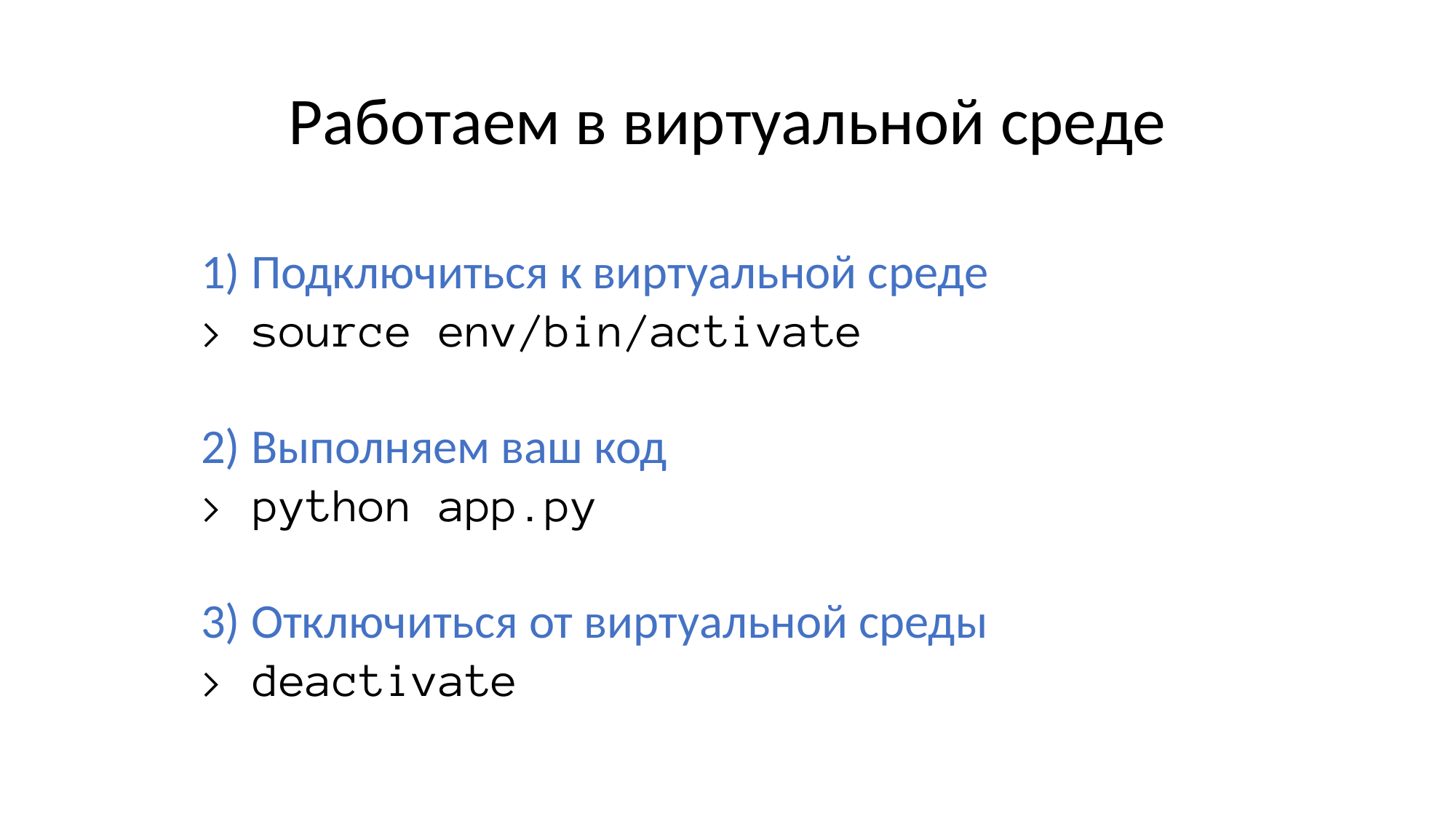

# Работаем в виртуальной среде
1) Подключиться к виртуальной среде
> source env/bin/activate

2) Выполняем ваш код
> python app.py

3) Отключиться от виртуальной среды
> deactivate